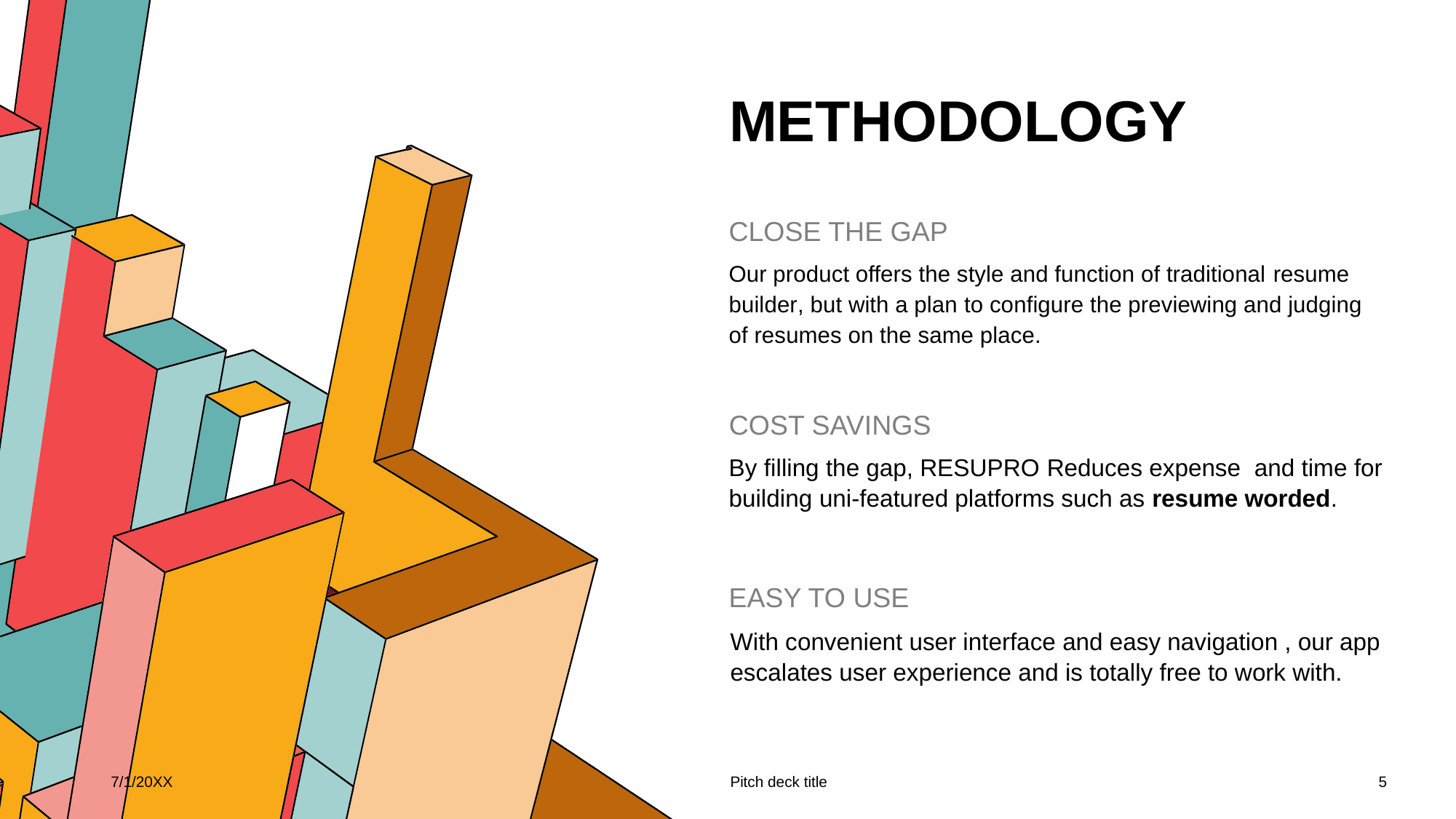

# METHODOLOGY
CLOSE THE GAP
Our product offers the style and function of traditional resume builder, but with a plan to configure the previewing and judging of resumes on the same place.
COST SAVINGS
By filling the gap, RESUPRO Reduces expense  and time for building uni-featured platforms such as resume worded.
EASY TO USE
With convenient user interface and easy navigation , our app escalates user experience and is totally free to work with.
7/1/20XX
Pitch deck title
5